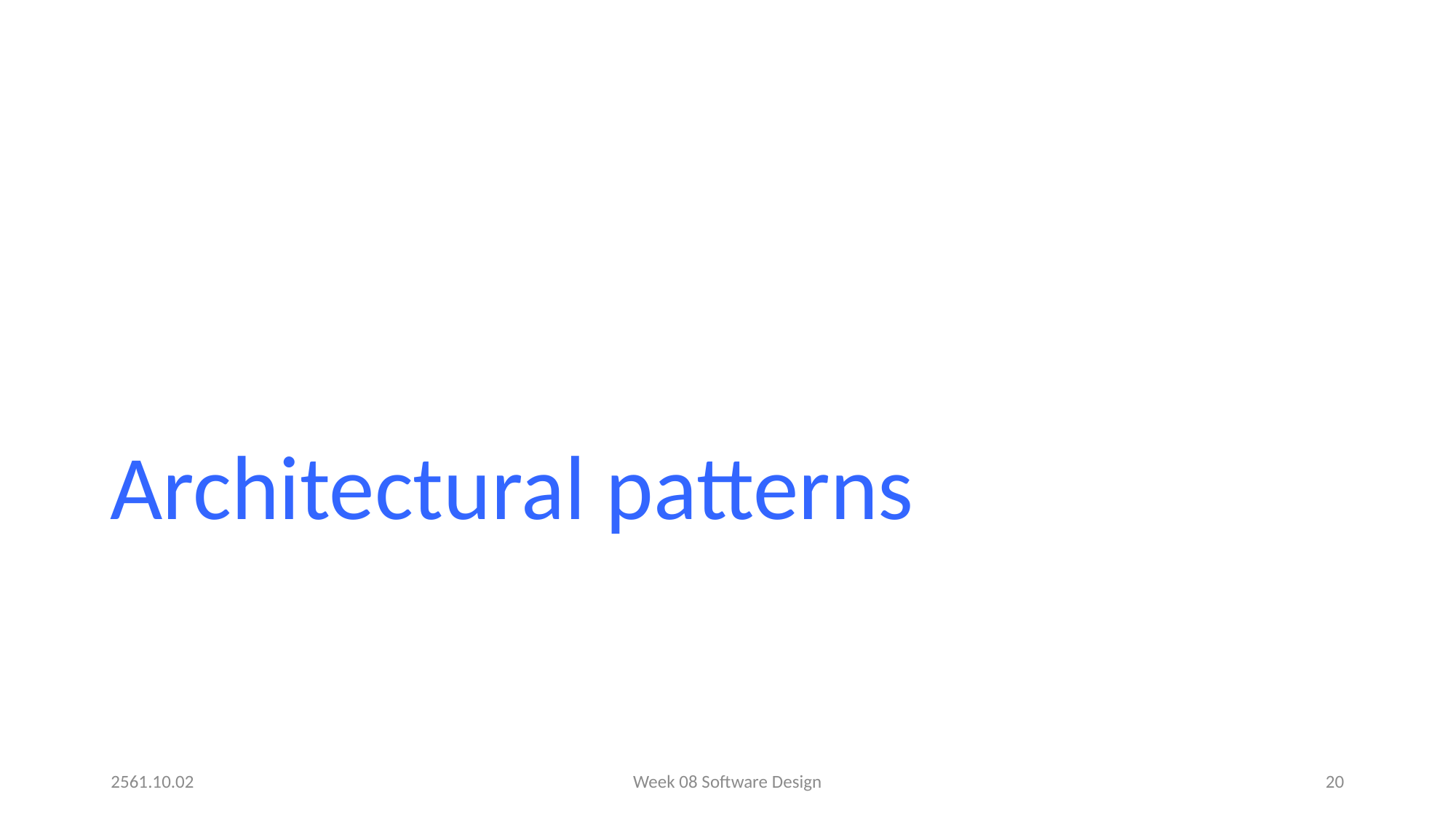

# Architectural patterns

2561.10.02
Week 08 Software Design
20